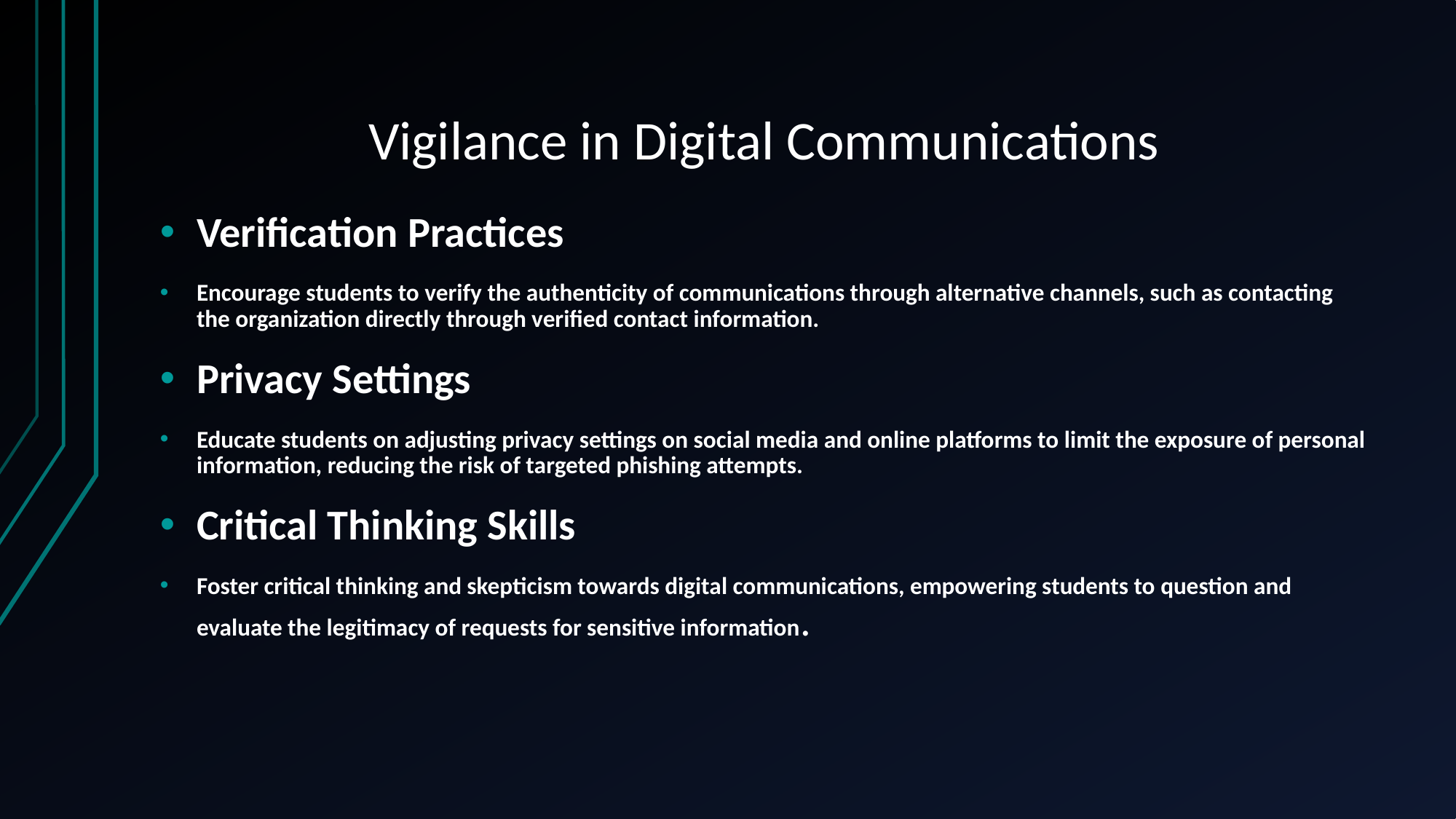

# Vigilance in Digital Communications
Verification Practices
Encourage students to verify the authenticity of communications through alternative channels, such as contacting the organization directly through verified contact information.
Privacy Settings
Educate students on adjusting privacy settings on social media and online platforms to limit the exposure of personal information, reducing the risk of targeted phishing attempts.
Critical Thinking Skills
Foster critical thinking and skepticism towards digital communications, empowering students to question and evaluate the legitimacy of requests for sensitive information.